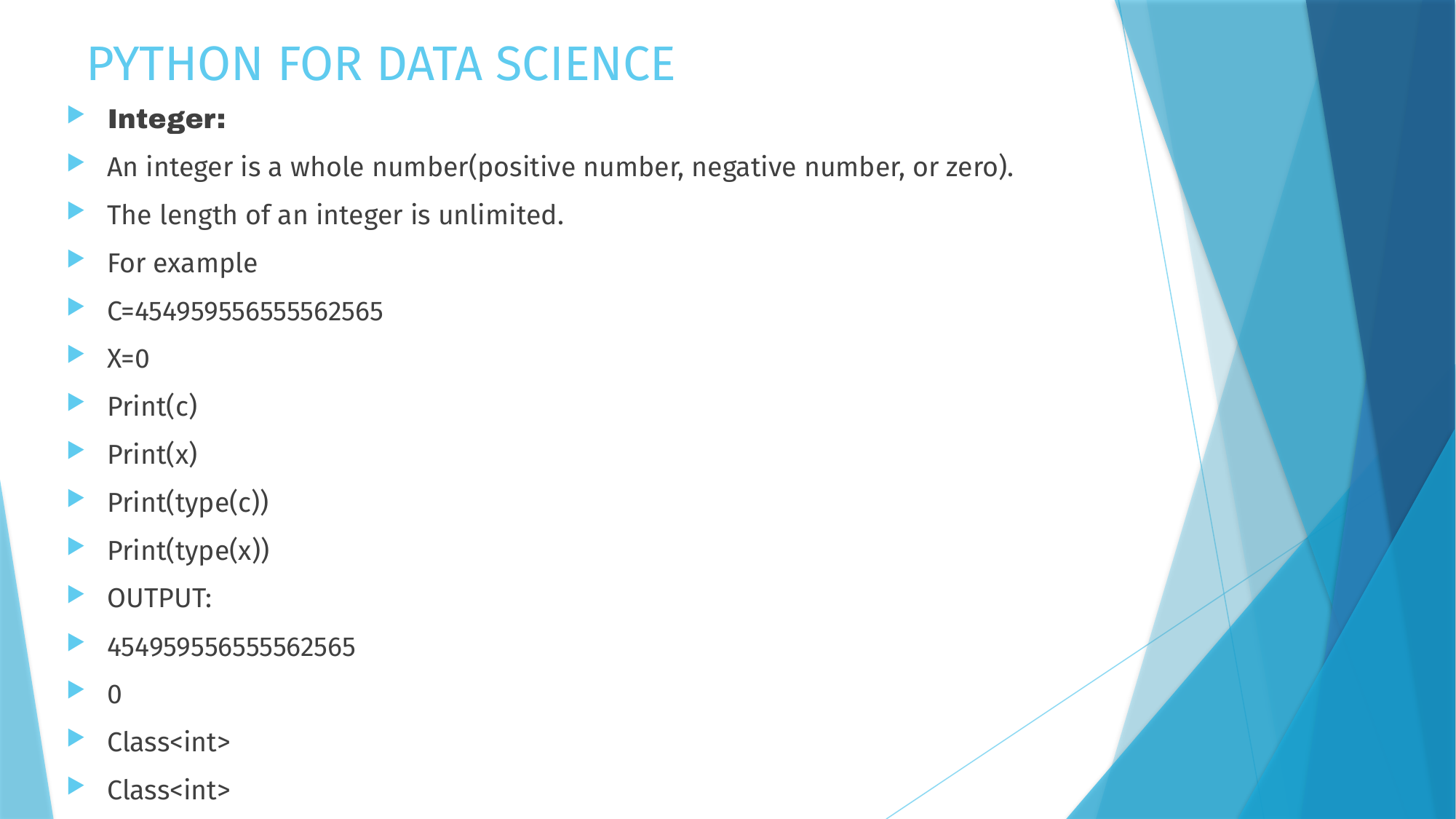

# PYTHON FOR DATA SCIENCE
Integer:
An integer is a whole number(positive number, negative number, or zero).
The length of an integer is unlimited.
For example
C=454959556555562565
X=0
Print(c)
Print(x)
Print(type(c))
Print(type(x))
OUTPUT:
454959556555562565
0
Class<int>
Class<int>